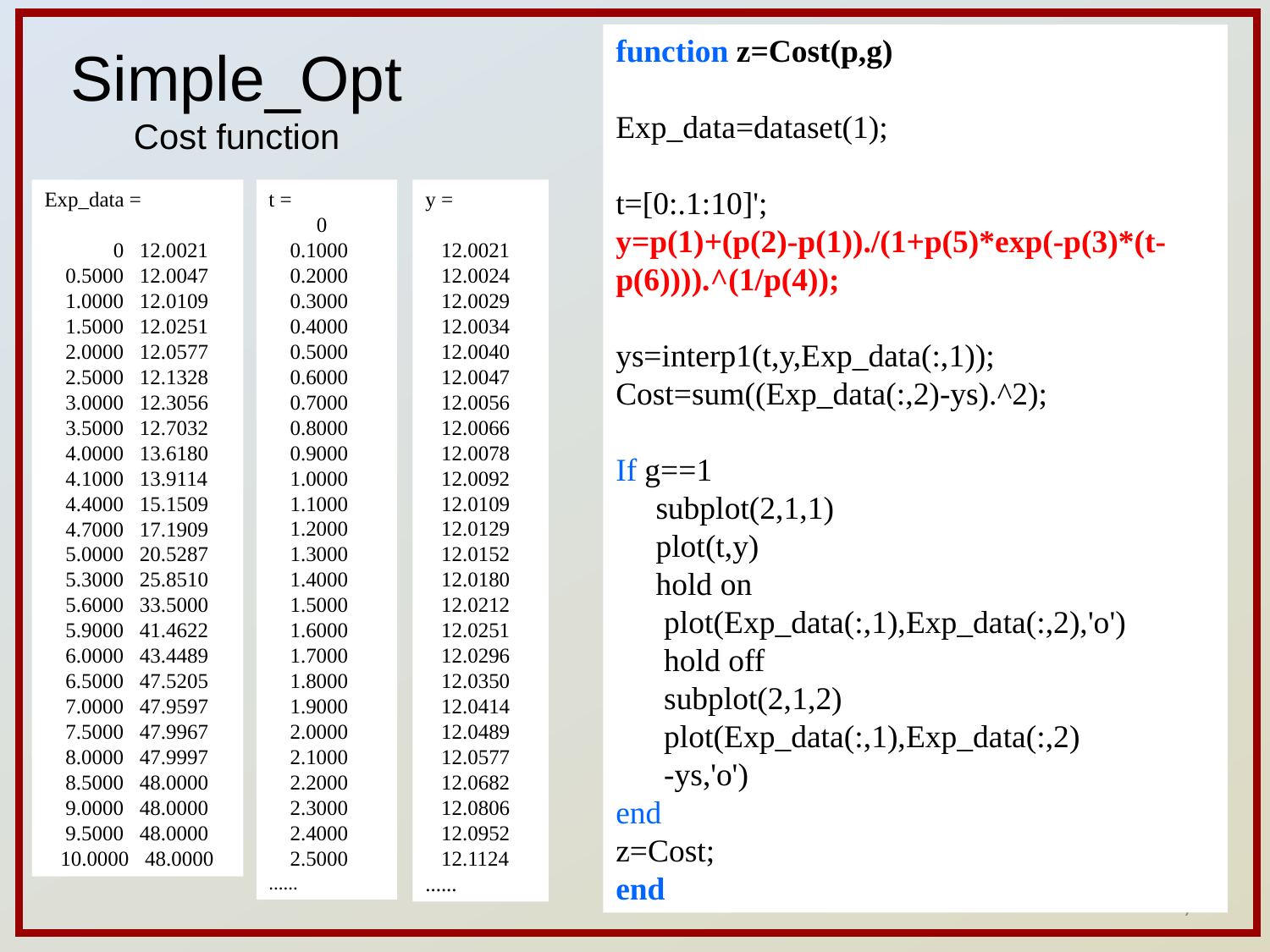

function z=Cost(p,g)

Exp_data=dataset(1);

t=[0:.1:10]';
y=p(1)+(p(2)-p(1))./(1+p(5)*exp(-p(3)*(t-p(6)))).^(1/p(4));

ys=interp1(t,y,Exp_data(:,1));
Cost=sum((Exp_data(:,2)-ys).^2);

If g==1
     subplot(2,1,1)
     plot(t,y)
     hold on
      plot(Exp_data(:,1),Exp_data(:,2),'o')
      hold off
      subplot(2,1,2)
      plot(Exp_data(:,1),Exp_data(:,2)
      -ys,'o')
end
z=Cost;
end
Simple_Opt
Cost function
Exp_data =

             0   12.0021
    0.5000   12.0047
    1.0000   12.0109
    1.5000   12.0251
    2.0000   12.0577
    2.5000   12.1328
    3.0000   12.3056
    3.5000   12.7032
    4.0000   13.6180
    4.1000   13.9114
    4.4000   15.1509
    4.7000   17.1909
    5.0000   20.5287
    5.3000   25.8510
    5.6000   33.5000
    5.9000   41.4622
    6.0000   43.4489
    6.5000   47.5205
    7.0000   47.9597
    7.5000   47.9967
    8.0000   47.9997
    8.5000   48.0000
    9.0000   48.0000
    9.5000   48.0000
   10.0000   48.0000
t =
         0
    0.1000
    0.2000
    0.3000
    0.4000
    0.5000
    0.6000
    0.7000
    0.8000
    0.9000
    1.0000
    1.1000
    1.2000
    1.3000
    1.4000
    1.5000
    1.6000
    1.7000
    1.8000
    1.9000
    2.0000
    2.1000
    2.2000
    2.3000
    2.4000
    2.5000
......
y =

   12.0021
   12.0024
   12.0029
   12.0034
   12.0040
   12.0047
   12.0056
   12.0066
   12.0078
   12.0092
   12.0109
   12.0129
   12.0152
   12.0180
   12.0212
   12.0251
   12.0296
   12.0350
   12.0414
   12.0489
   12.0577
   12.0682
   12.0806
   12.0952
   12.1124
......
7